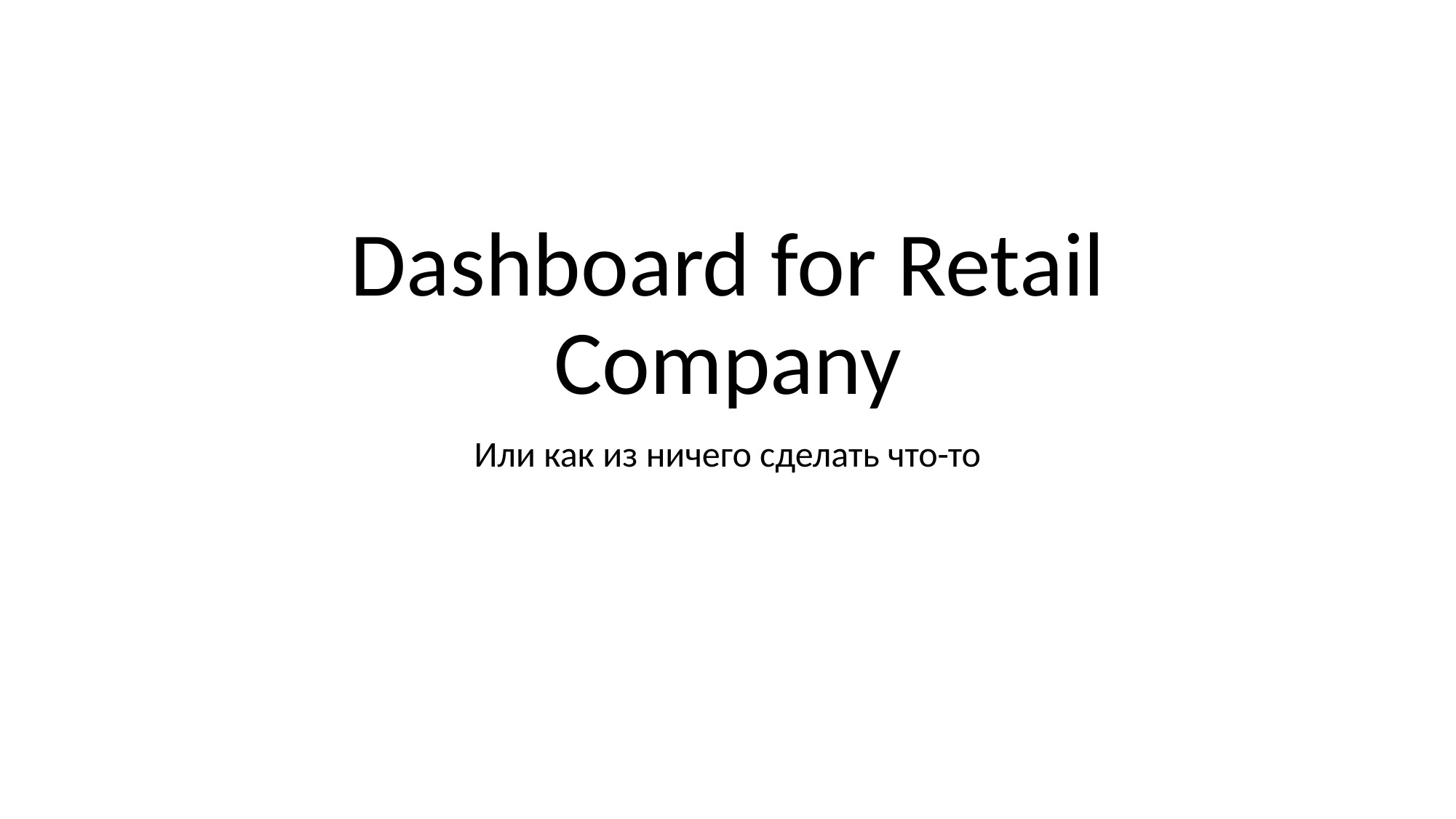

# Dashboard for Retail Company
Или как из ничего сделать что-то